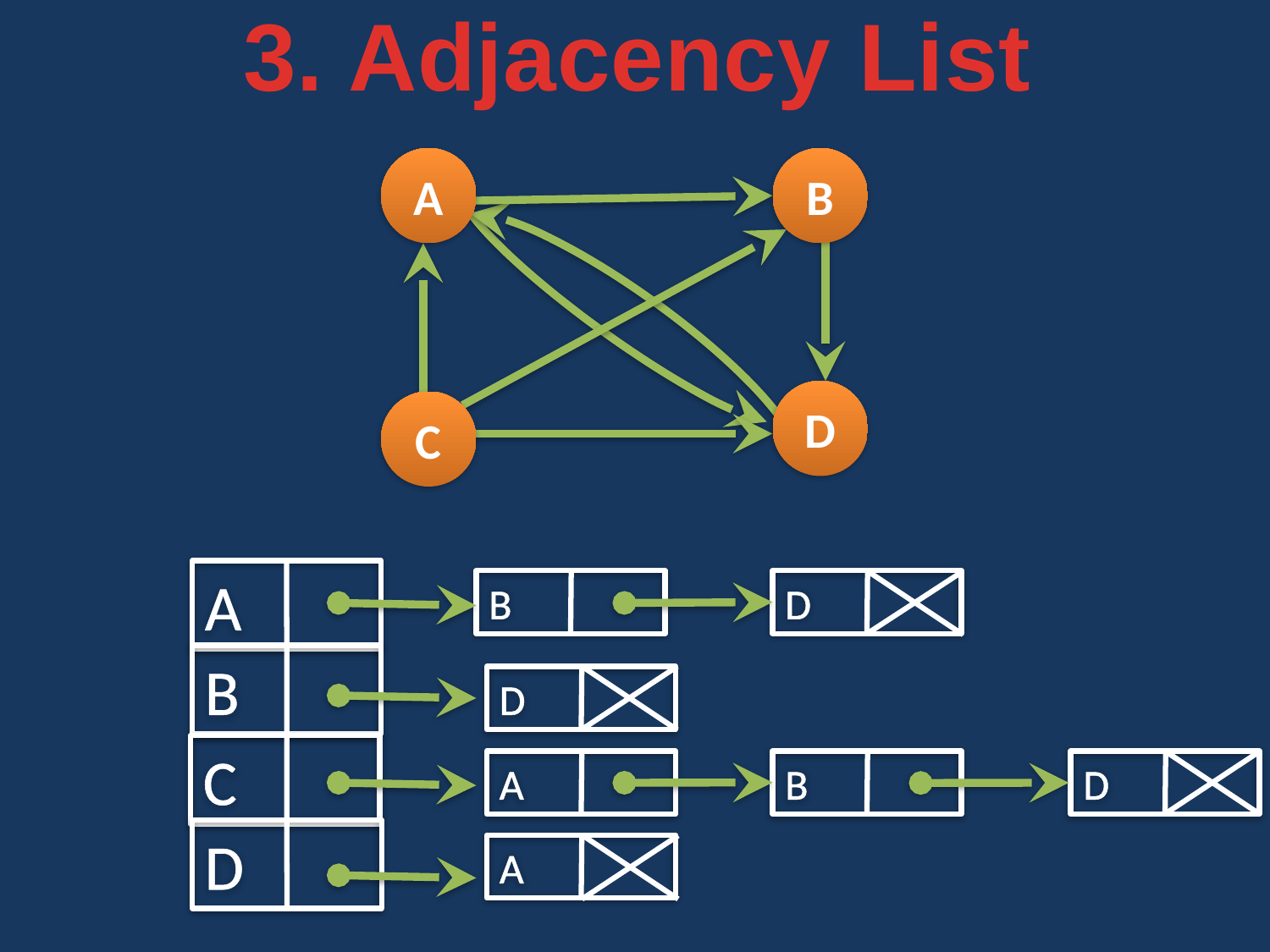

3. Adjacency List

A
B
D
C
A
B
C
D
B
D
D
A
B
D
A